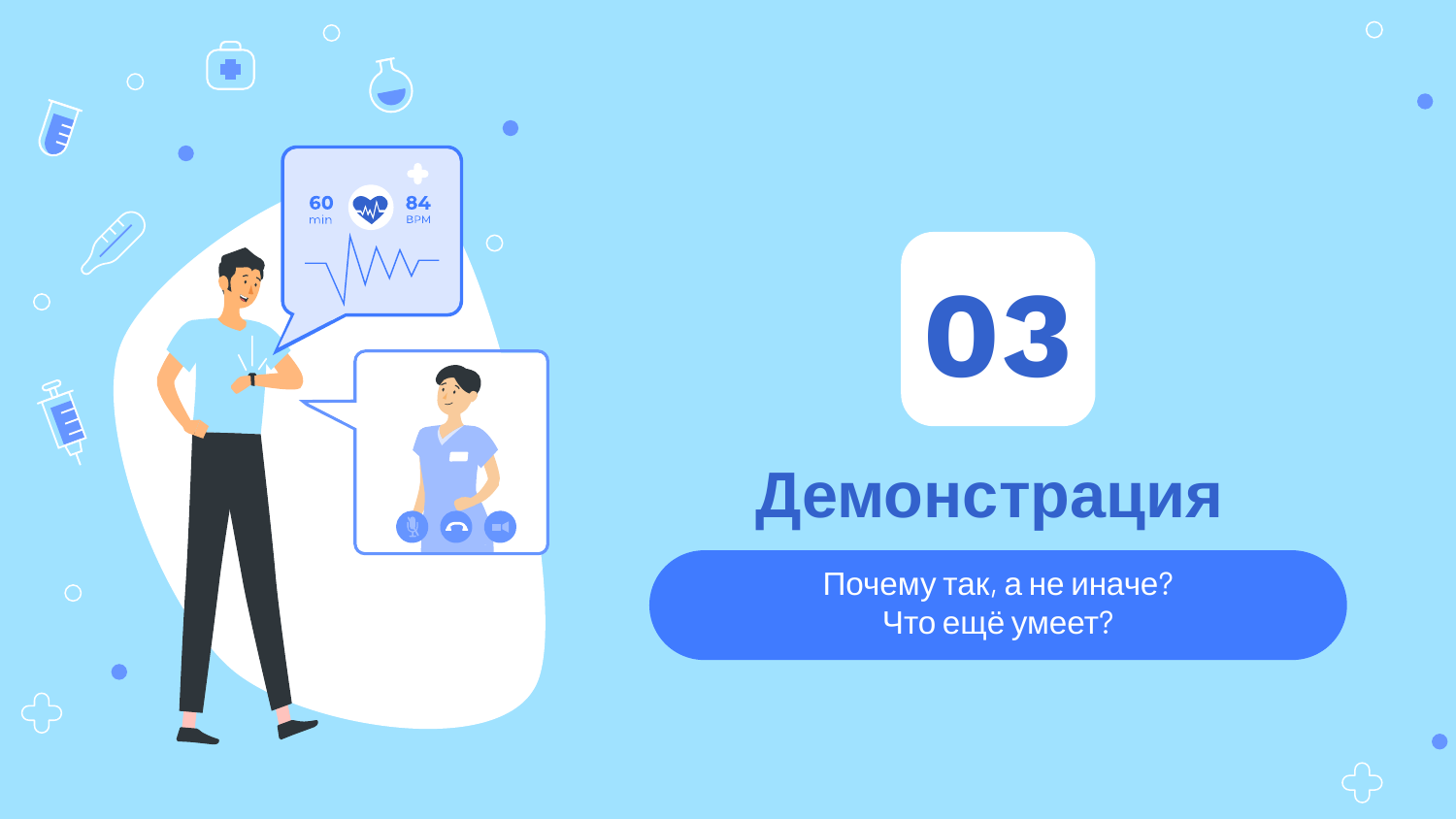

03
# Демонстрация

Почему так, а не иначе?
Что ещё умеет?